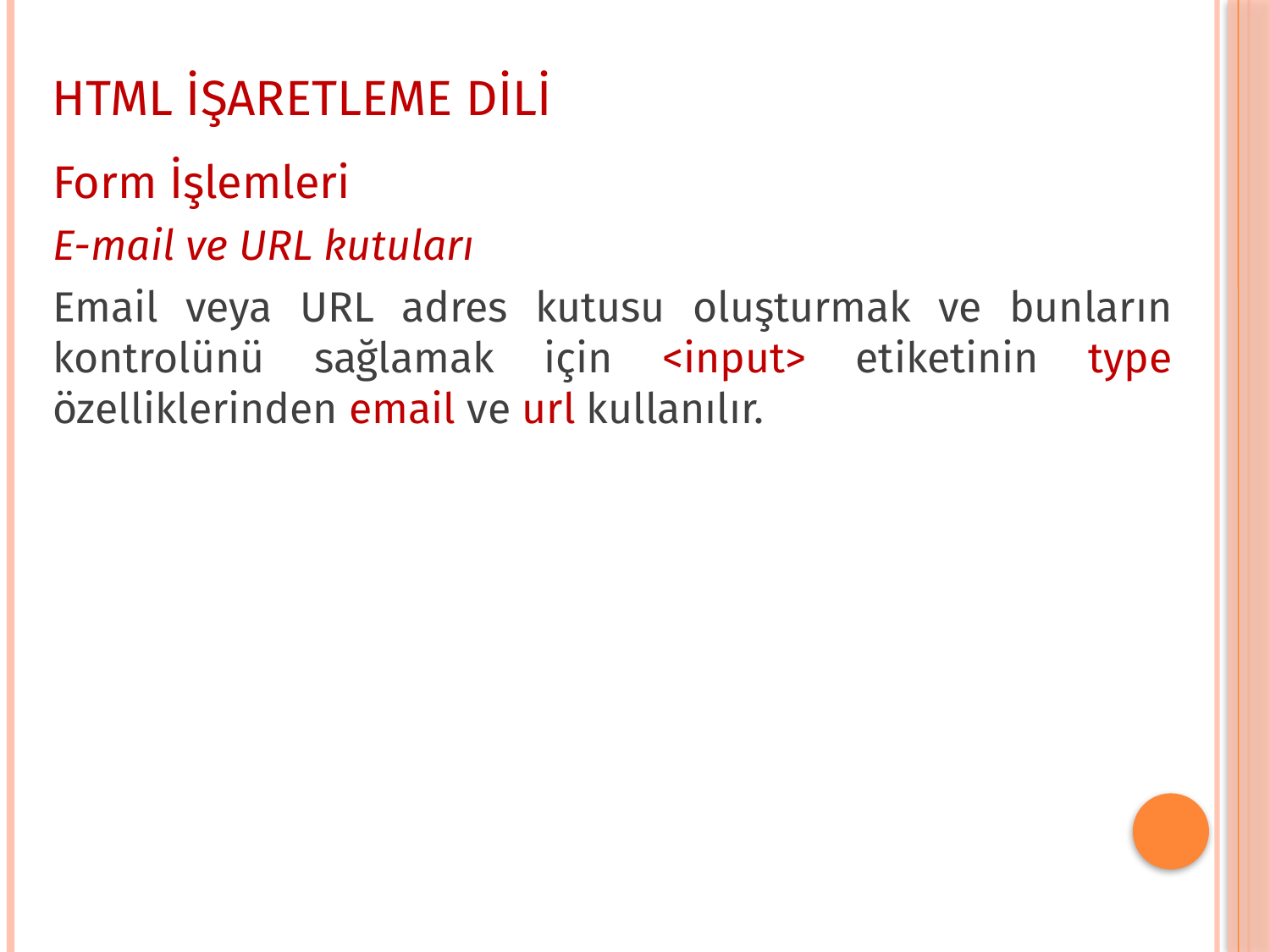

HTML İŞARETLEME DİLİ
Form İşlemleri
E-mail ve URL kutuları
Email veya URL adres kutusu oluşturmak ve bunların kontrolünü sağlamak için <input> etiketinin type özelliklerinden email ve url kullanılır.